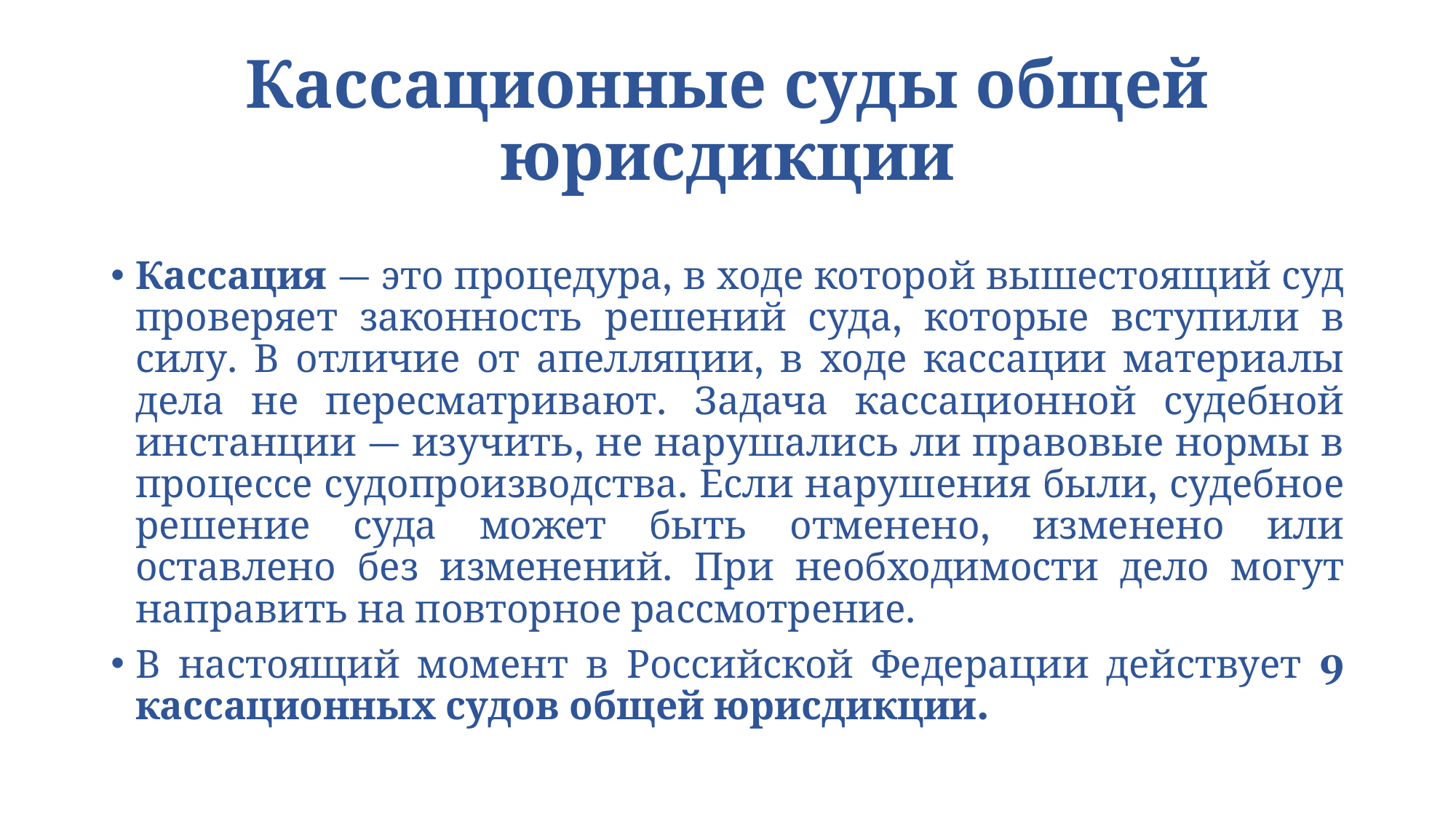

# Кассационные суды общей юрисдикции
Кассация — это процедура, в ходе которой вышестоящий суд проверяет законность решений суда, которые вступили в силу. В отличие от апелляции, в ходе кассации материалы дела не пересматривают. Задача кассационной судебной инстанции — изучить, не нарушались ли правовые нормы в процессе судопроизводства. Если нарушения были, судебное решение суда может быть отменено, изменено или оставлено без изменений. При необходимости дело могут направить на повторное рассмотрение.
В настоящий момент в Российской Федерации действует 9 кассационных судов общей юрисдикции.